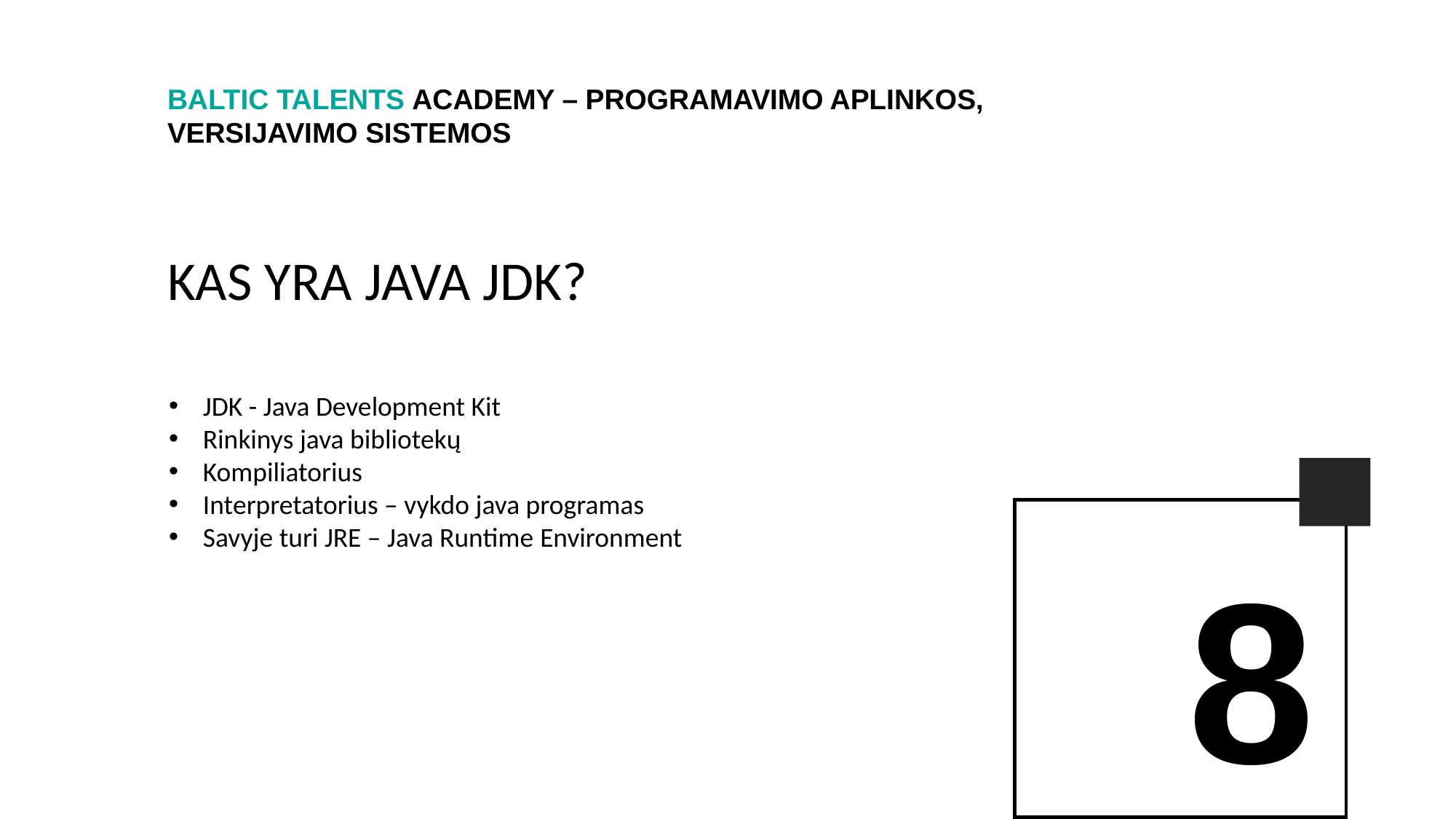

BALTIc TALENTs AcADEMy – Programavimo aplinkos, Versijavimo sistemos

Kas yra java JDK?
JDK - Java Development Kit
Rinkinys java bibliotekų
Kompiliatorius
Interpretatorius – vykdo java programas
Savyje turi JRE – Java Runtime Environment

8